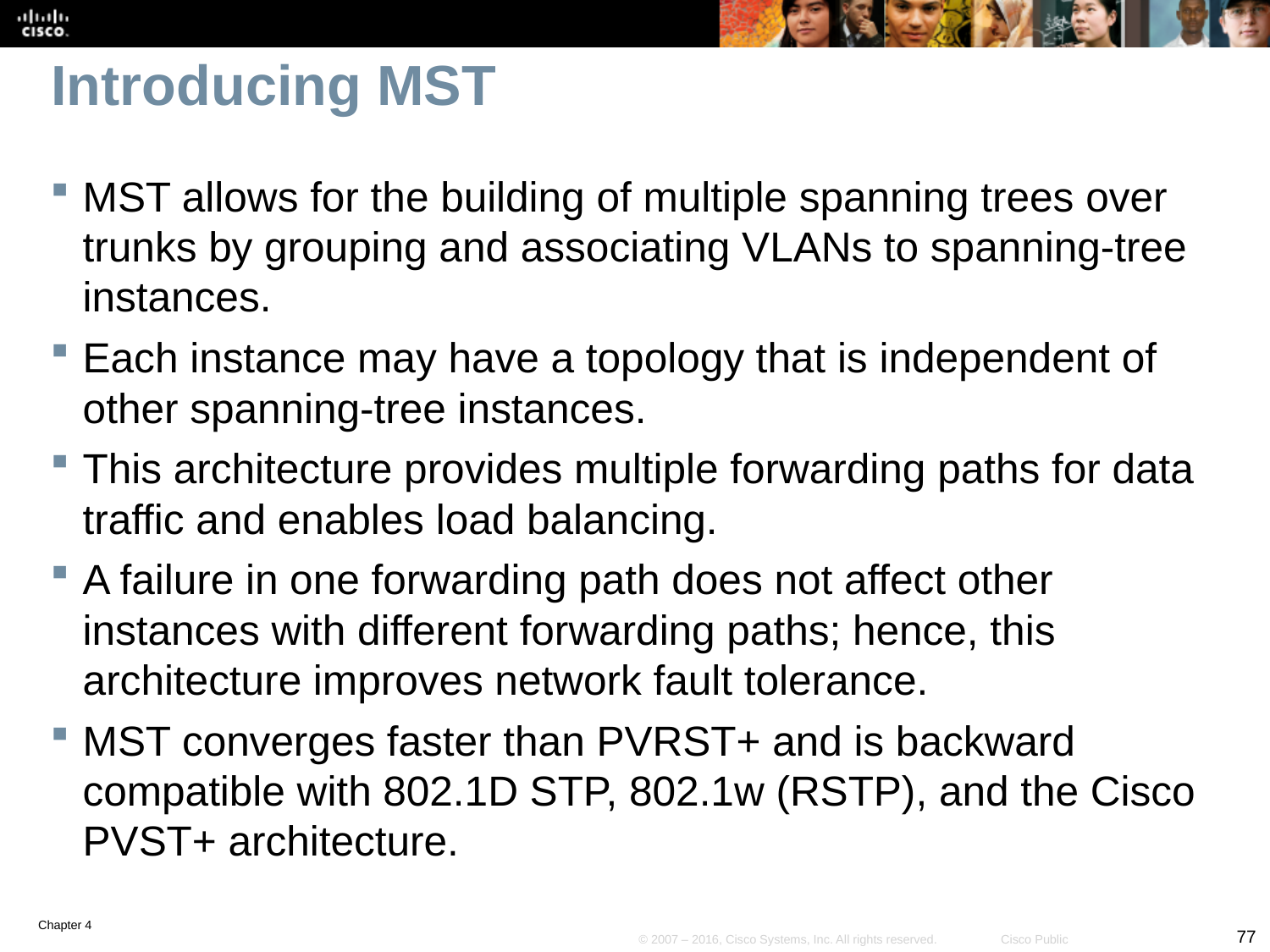

# Introducing MST
MST allows for the building of multiple spanning trees over trunks by grouping and associating VLANs to spanning-tree instances.
Each instance may have a topology that is independent of other spanning-tree instances.
This architecture provides multiple forwarding paths for data traffic and enables load balancing.
A failure in one forwarding path does not affect other instances with different forwarding paths; hence, this architecture improves network fault tolerance.
MST converges faster than PVRST+ and is backward compatible with 802.1D STP, 802.1w (RSTP), and the Cisco PVST+ architecture.